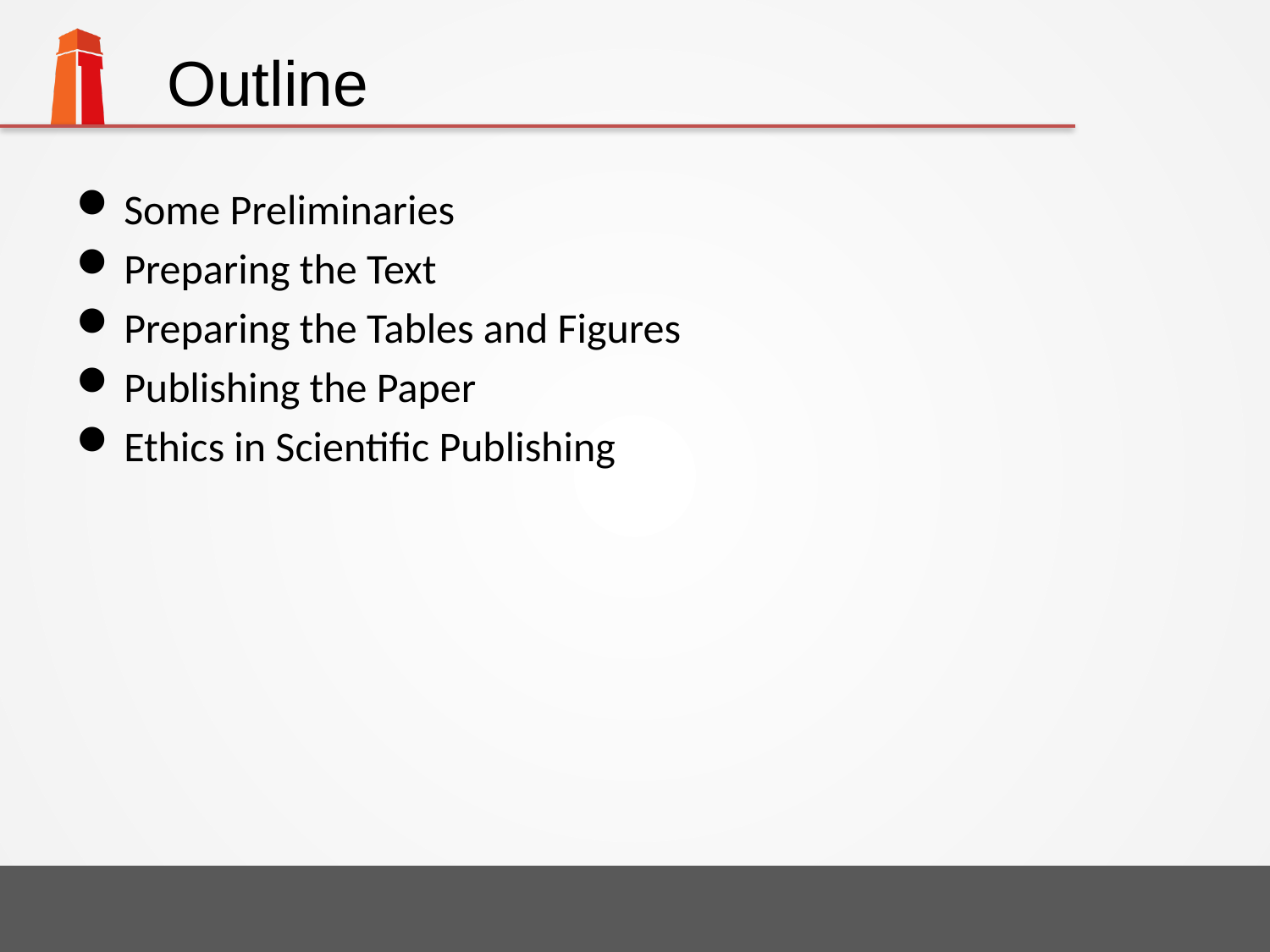

# Outline
Some Preliminaries
Preparing the Text
Preparing the Tables and Figures
Publishing the Paper
Ethics in Scientific Publishing